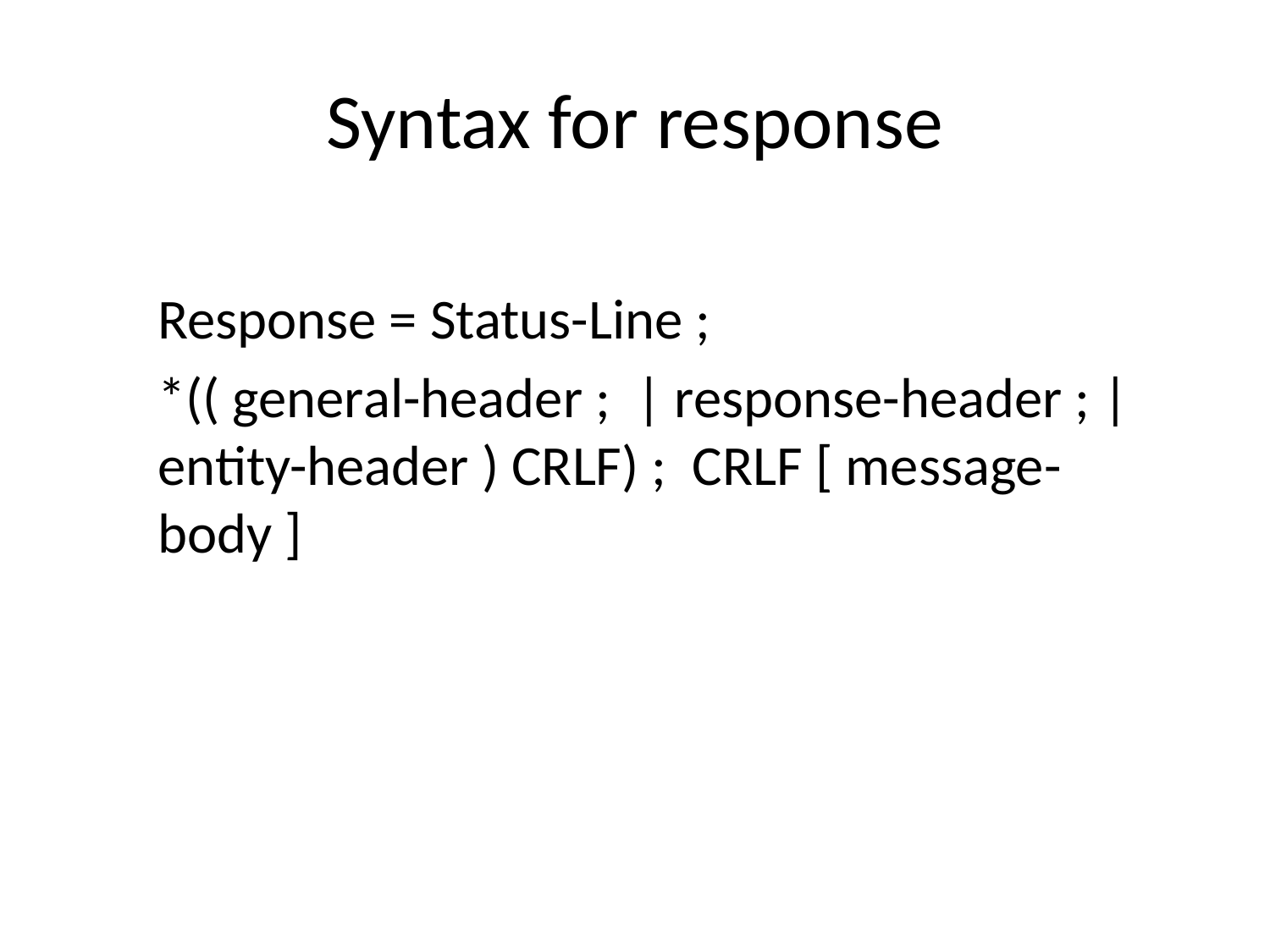

# Syntax for response
Response = Status-Line ;
*(( general-header ;  | response-header ; | entity-header ) CRLF) ;  CRLF [ message-body ]